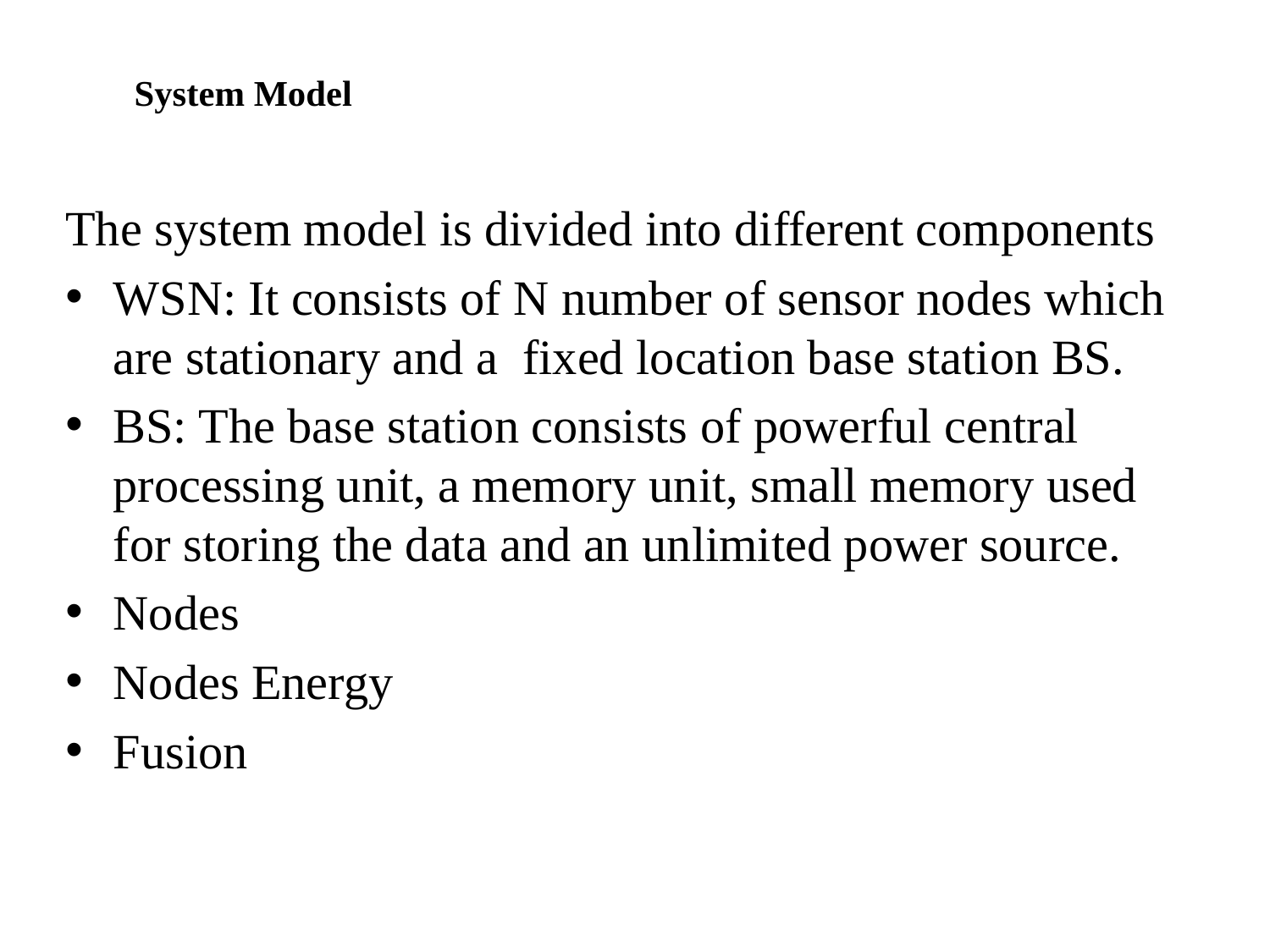

# System Model
The system model is divided into different components
WSN: It consists of N number of sensor nodes which are stationary and a  fixed location base station BS.
BS: The base station consists of powerful central processing unit, a memory unit, small memory used for storing the data and an unlimited power source.
Nodes
Nodes Energy
Fusion